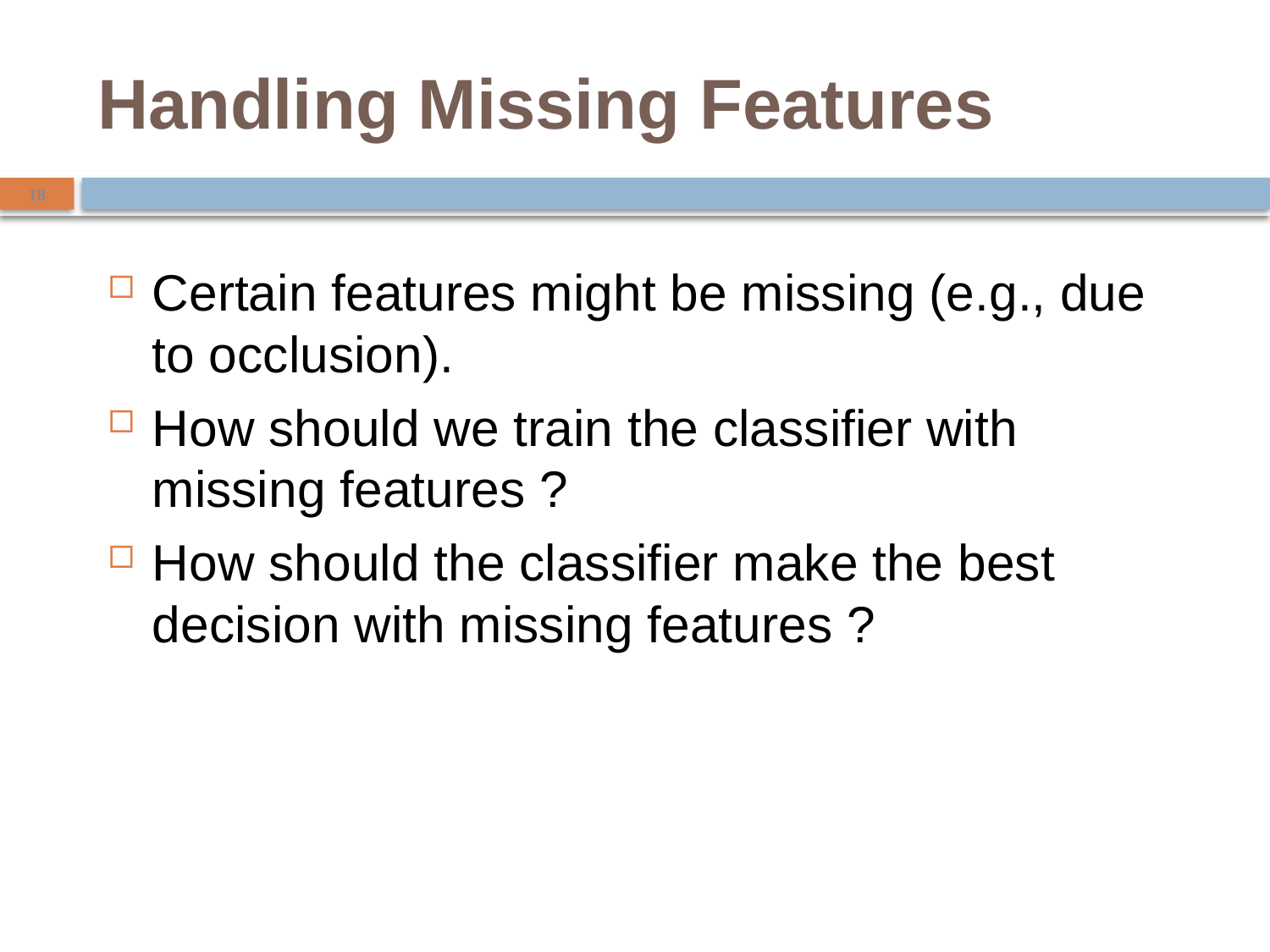

# Handling Missing Features
18
Certain features might be missing (e.g., due to occlusion).
How should we train the classifier with missing features ?
How should the classifier make the best decision with missing features ?